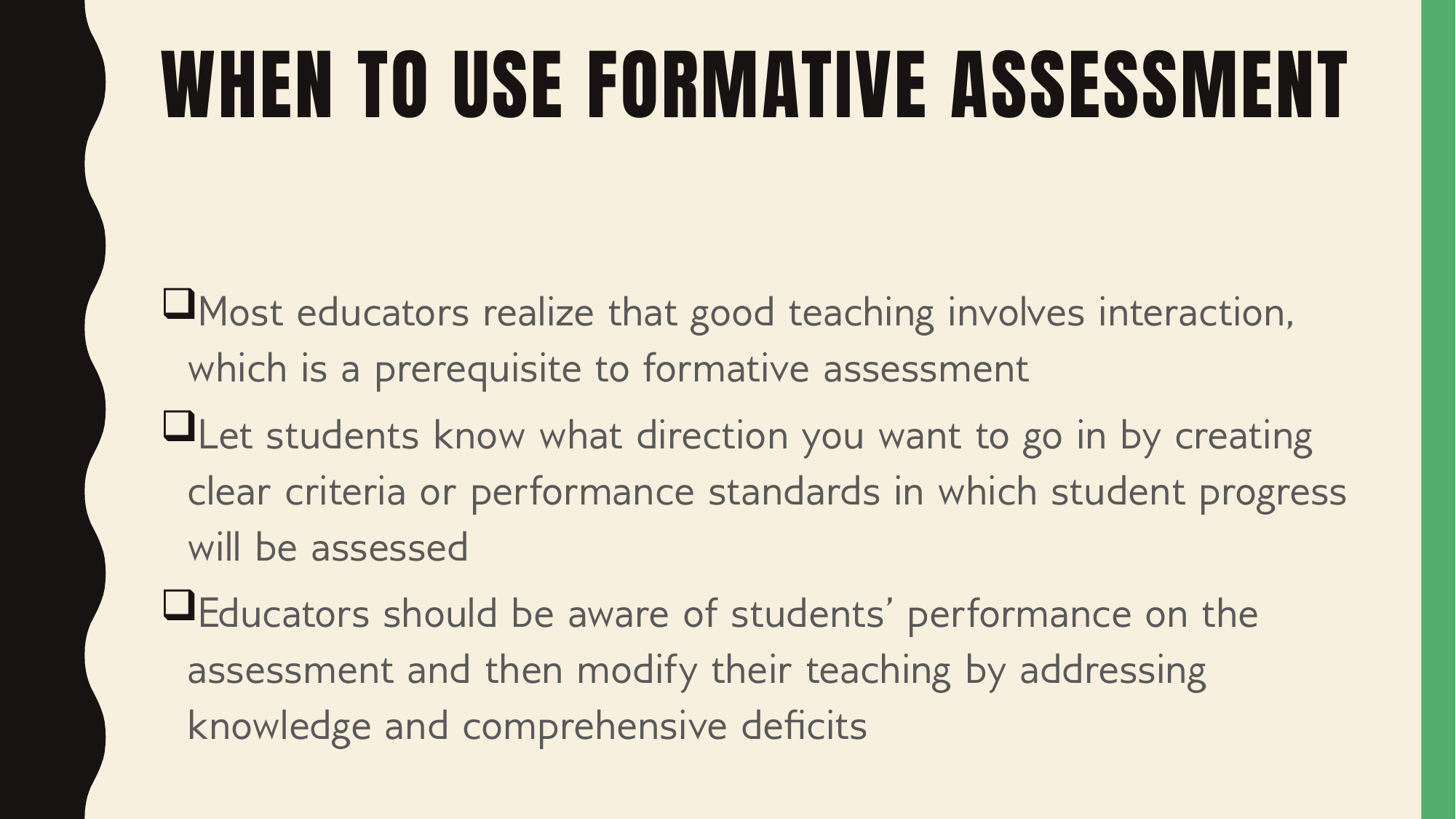

# When to use formative assessment
Most educators realize that good teaching involves interaction, which is a prerequisite to formative assessment
Let students know what direction you want to go in by creating clear criteria or performance standards in which student progress will be assessed
Educators should be aware of students’ performance on the assessment and then modify their teaching by addressing knowledge and comprehensive deficits